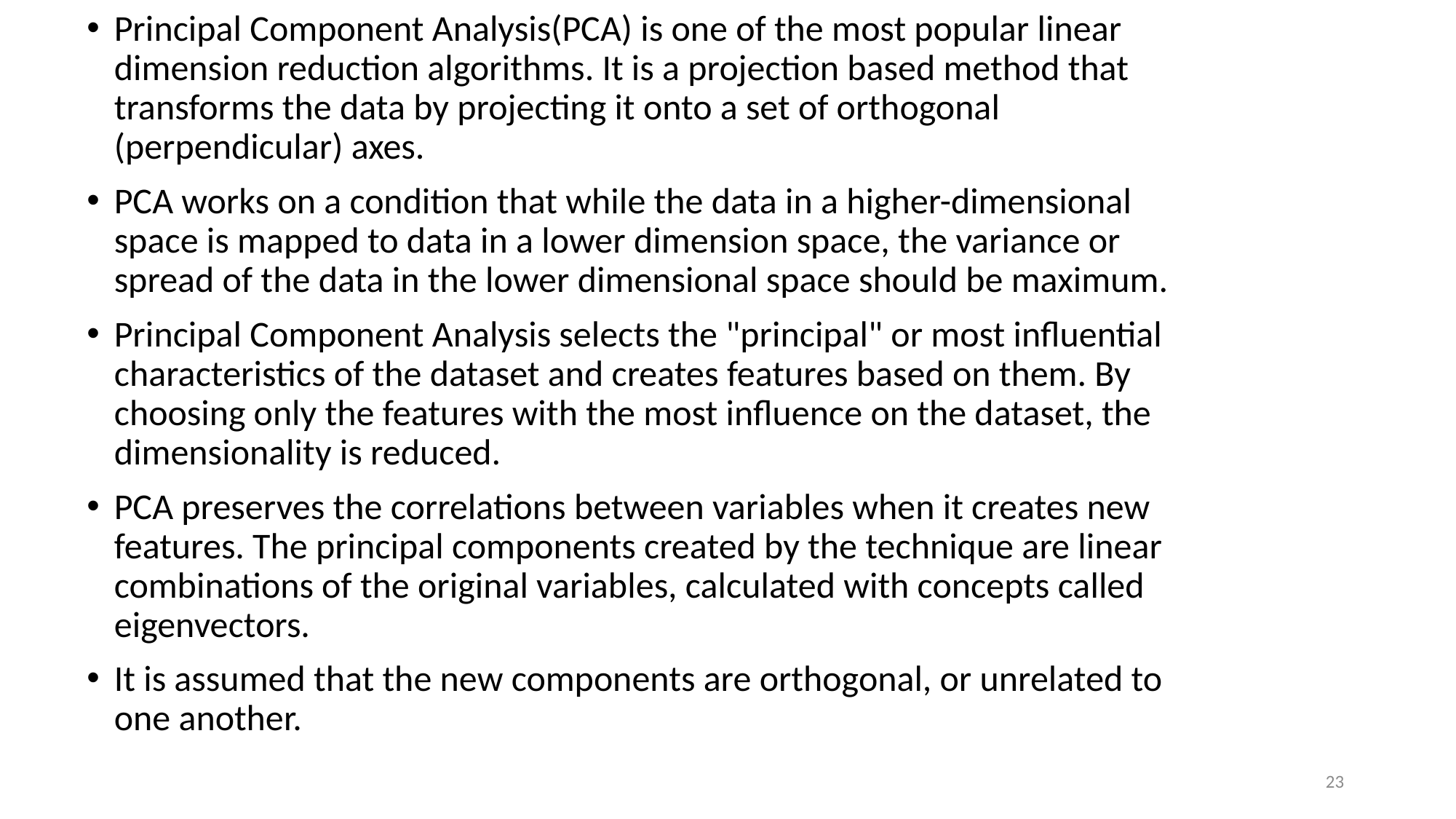

Principal Component Analysis(PCA) is one of the most popular linear dimension reduction algorithms. It is a projection based method that transforms the data by projecting it onto a set of orthogonal (perpendicular) axes.
PCA works on a condition that while the data in a higher-dimensional space is mapped to data in a lower dimension space, the variance or spread of the data in the lower dimensional space should be maximum.
Principal Component Analysis selects the "principal" or most influential characteristics of the dataset and creates features based on them. By choosing only the features with the most influence on the dataset, the dimensionality is reduced.
PCA preserves the correlations between variables when it creates new features. The principal components created by the technique are linear combinations of the original variables, calculated with concepts called eigenvectors.
It is assumed that the new components are orthogonal, or unrelated to one another.
23